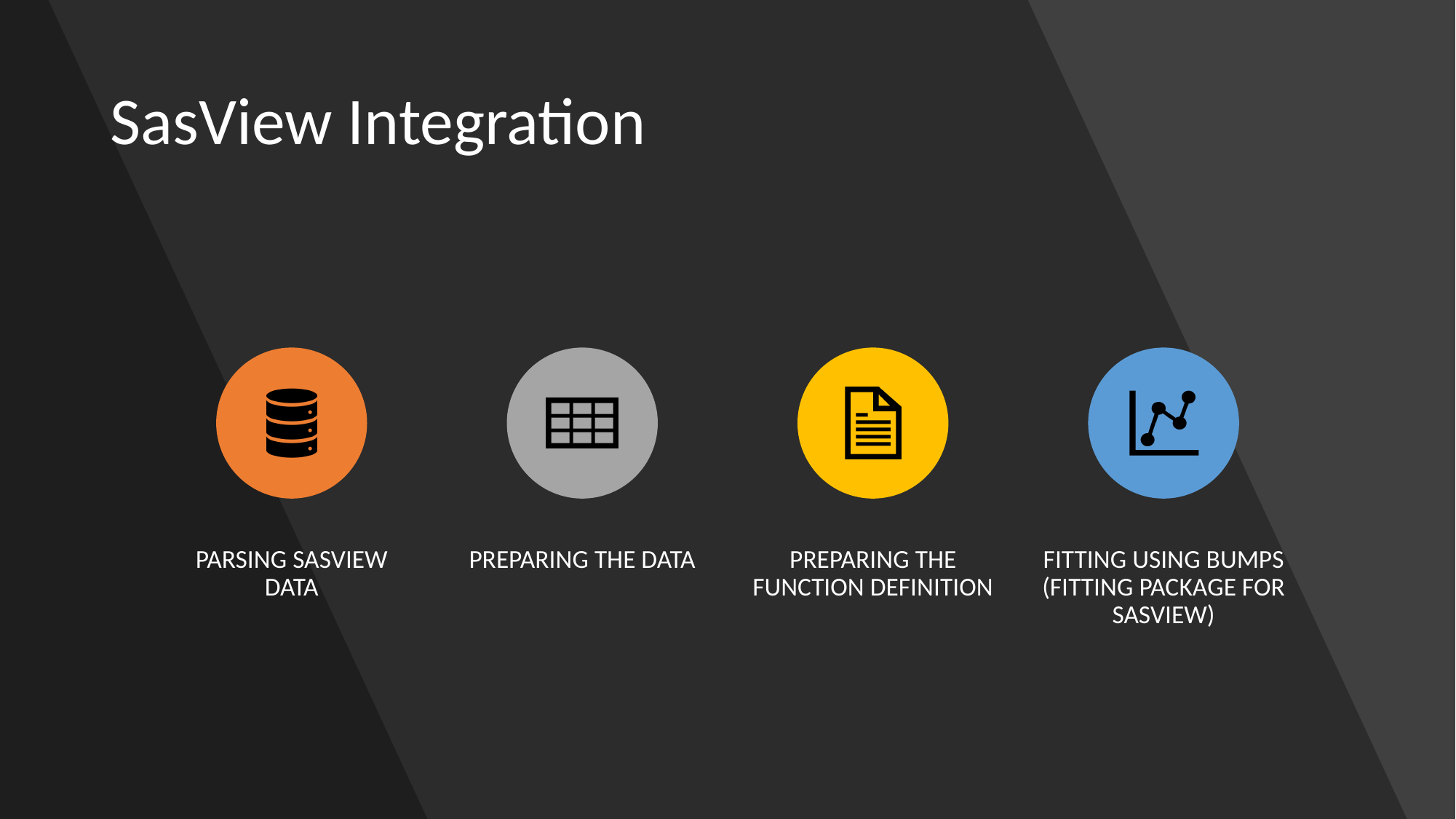

# SasView Integration
Parsing SasView data
Preparing the data
Preparing the function definition
Fitting using Bumps (Fitting package for SasView)
17